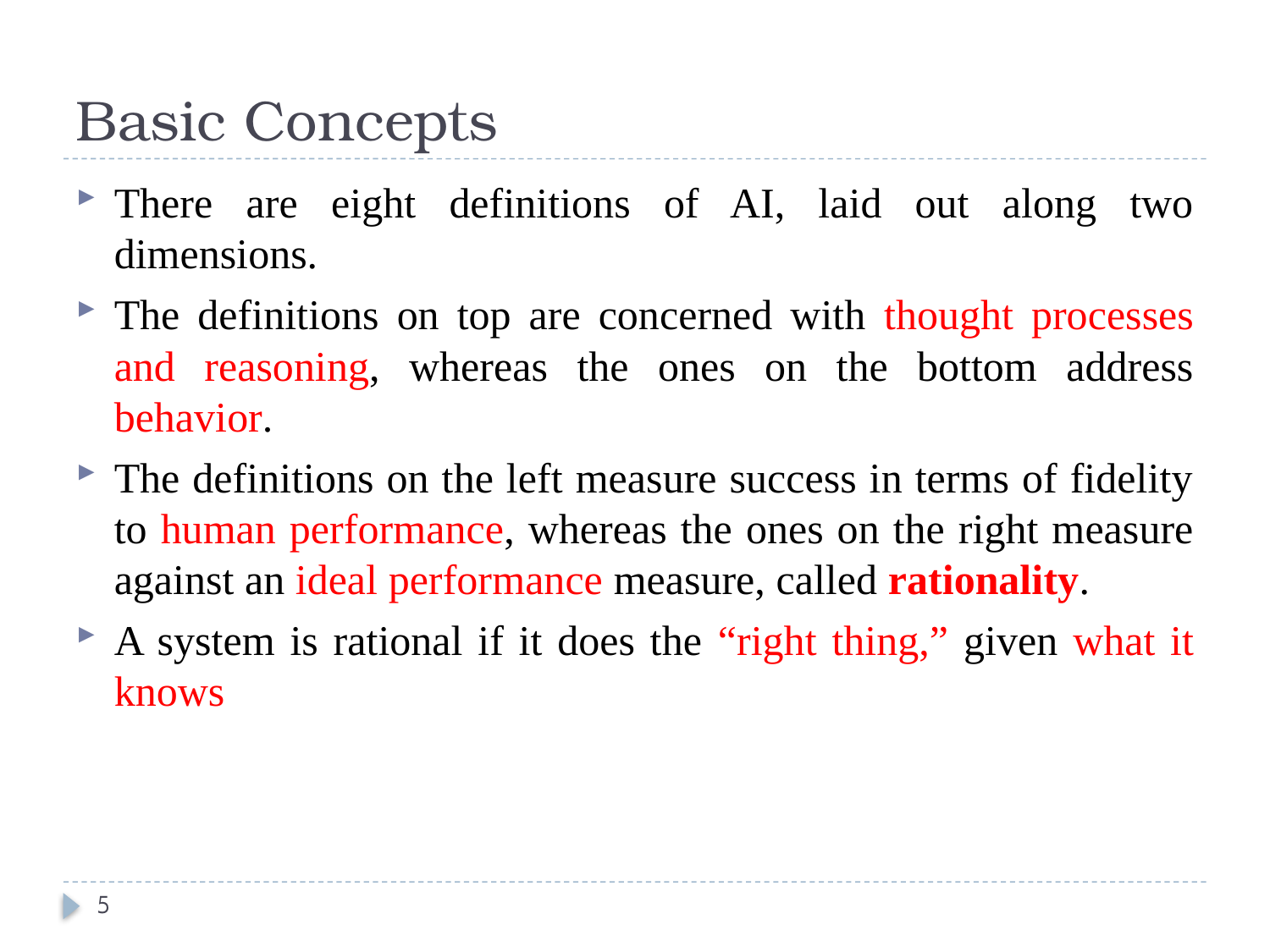

# Basic Concepts
There are eight definitions of AI, laid out along two dimensions.
The definitions on top are concerned with thought processes and reasoning, whereas the ones on the bottom address behavior.
The definitions on the left measure success in terms of fidelity to human performance, whereas the ones on the right measure against an ideal performance measure, called rationality.
A system is rational if it does the “right thing,” given what it knows
5